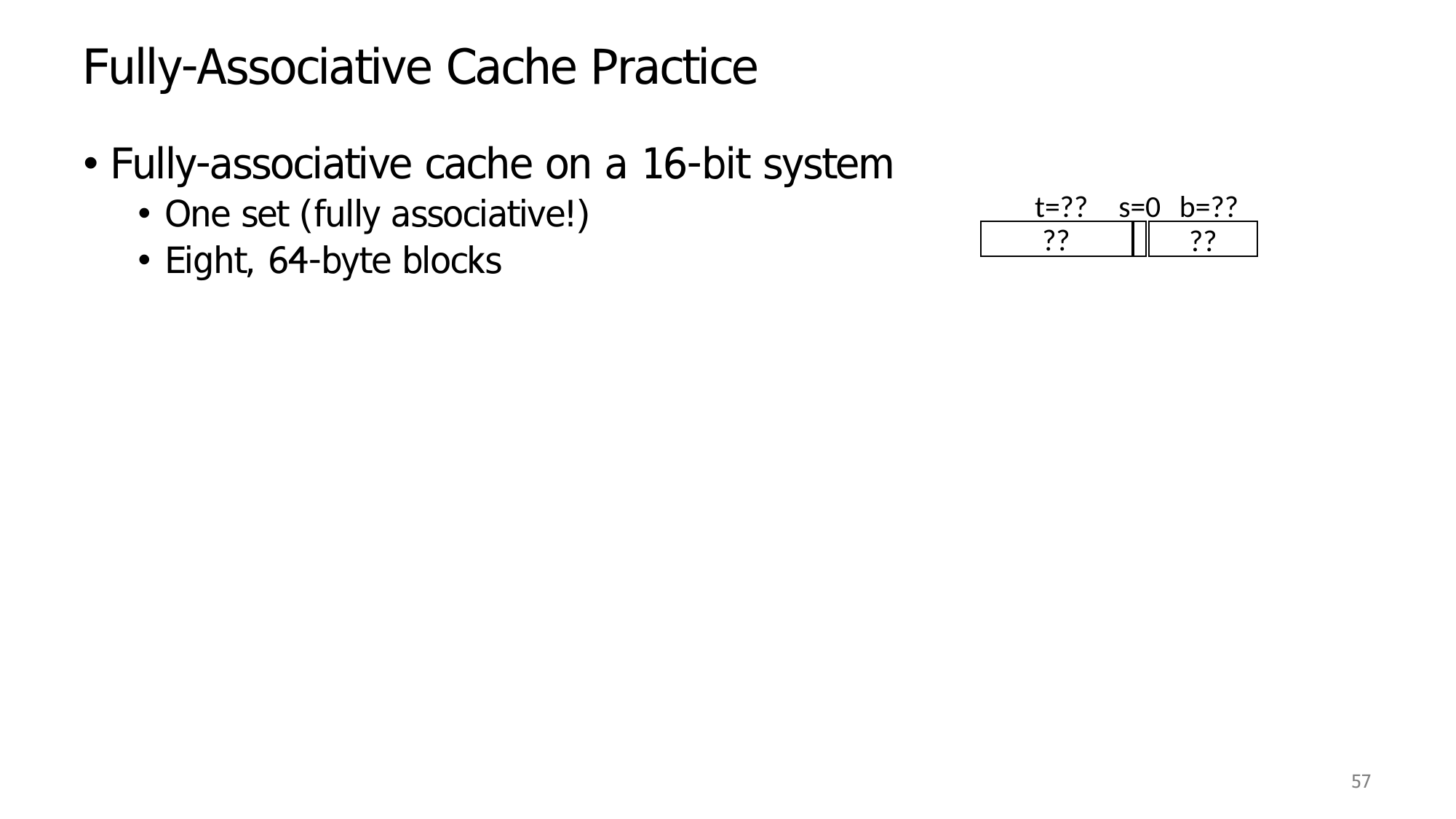

# Fully-Associative Cache Practice
Fully-associative cache on a 16-bit system
One set (fully associative!)
Eight, 64-byte blocks

t=??
s=0
b=??
??

??
57